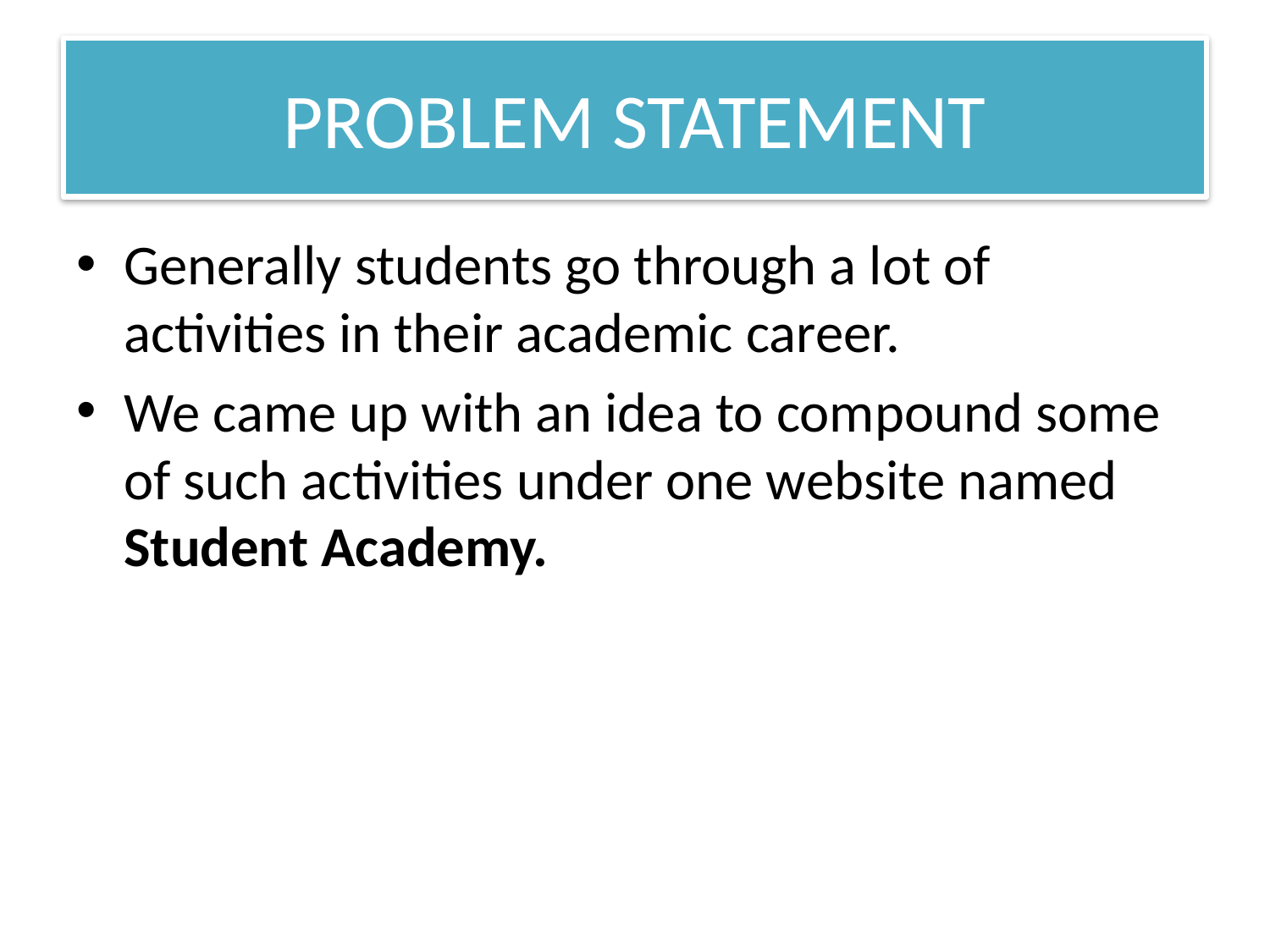

# PROBLEM STATEMENT
Generally students go through a lot of activities in their academic career.
We came up with an idea to compound some of such activities under one website named Student Academy.